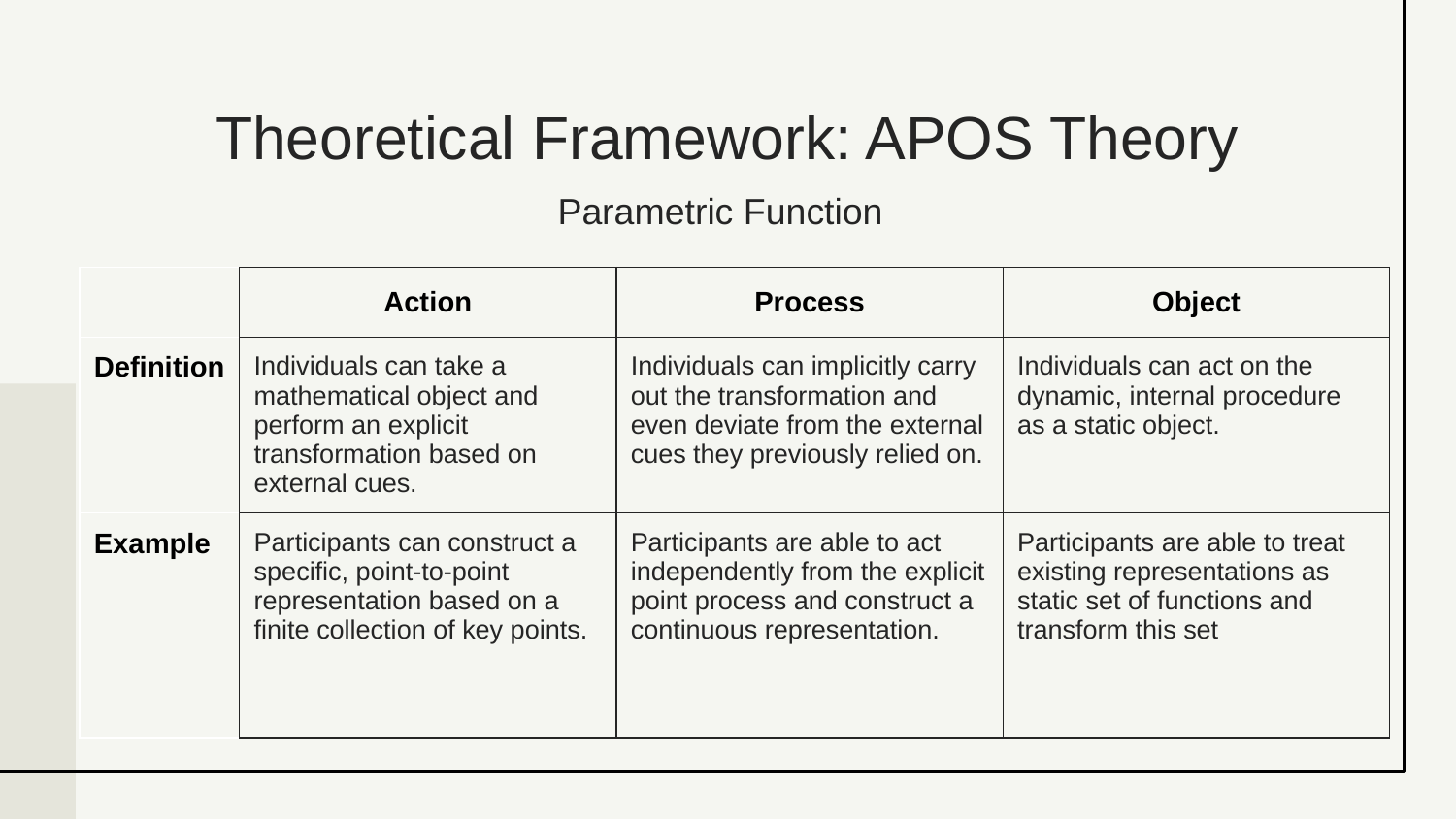

# Theoretical Framework: APOS Theory
Parametric Function
|  | Action | Process | Object |
| --- | --- | --- | --- |
| Definition | Individuals can take a mathematical object and perform an explicit transformation based on external cues. | Individuals can implicitly carry out the transformation and even deviate from the external cues they previously relied on. | Individuals can act on the dynamic, internal procedure as a static object. |
| Example | Participants can construct a specific, point-to-point representation based on a finite collection of key points. | Participants are able to act independently from the explicit point process and construct a continuous representation. | Participants are able to treat existing representations as static set of functions and transform this set |